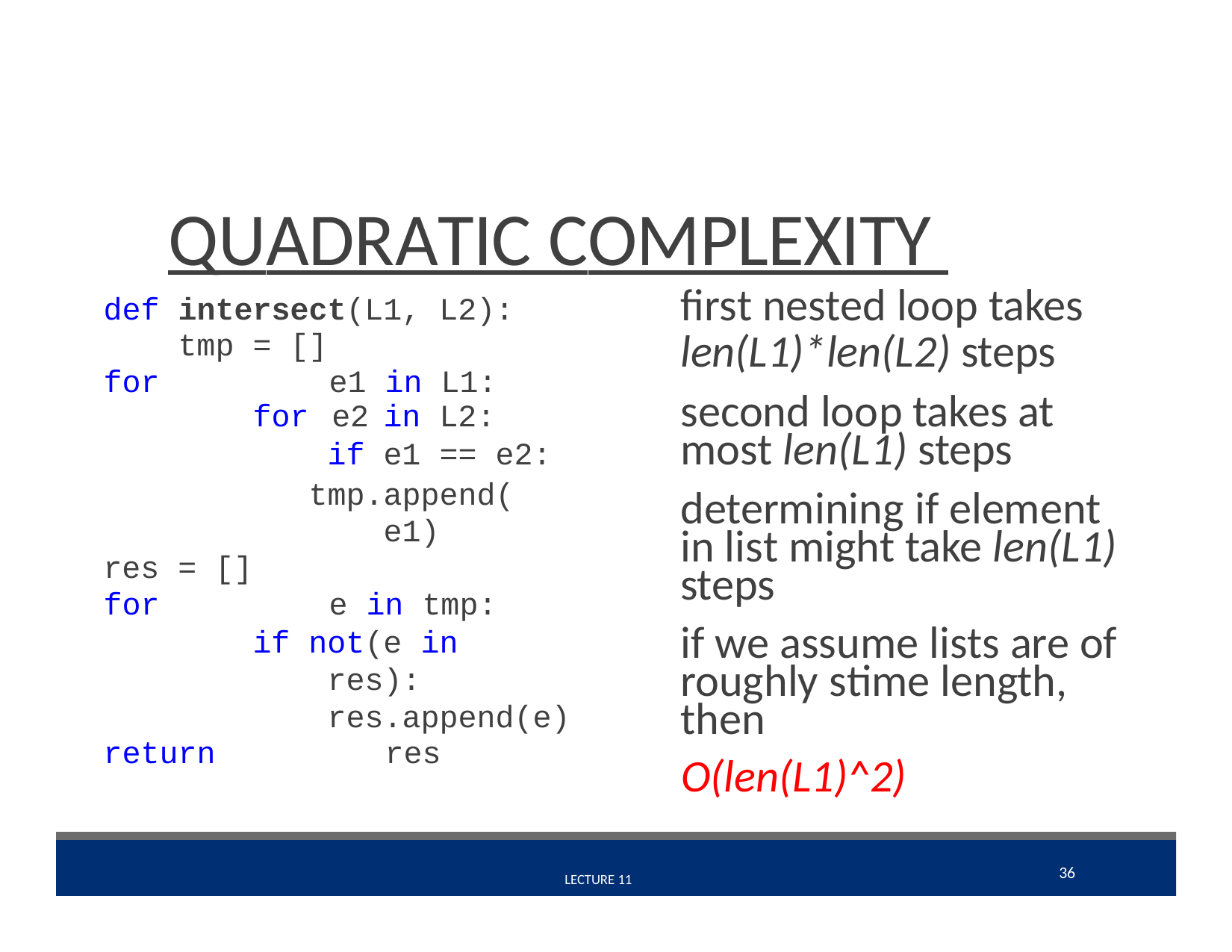

# QUADRATIC COMPLEXITY
ﬁrst nested loop takes
len(L1)*len(L2) steps
second loop takes at most len(L1) steps
determining if element in list might take len(L1) steps
if we assume lists are of roughly stime length, then
O(len(L1)^2)
def	intersect(L1, L2): tmp = []
for	e1 in	L1:

tmp.append(e1)
res = []
for	e in	tmp:
if not(e in	res): res.append(e)
return	res
| for e2 | in | L2: |
| --- | --- | --- |
| if | e1 | == e2: |

36
 LECTURE 11